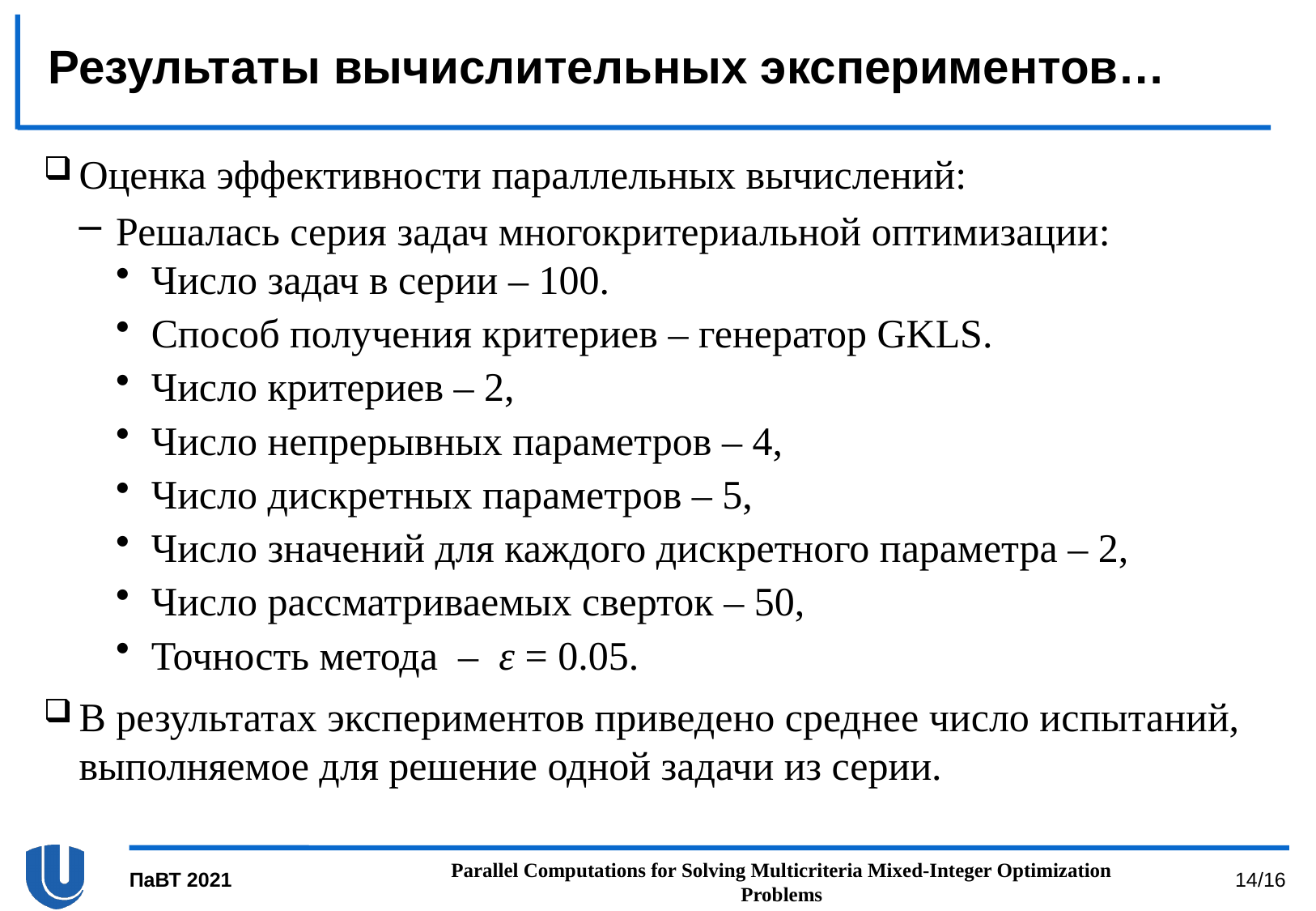

# Результаты вычислительных экспериментов…
Оценка эффективности параллельных вычислений:
Решалась серия задач многокритериальной оптимизации:
Число задач в серии – 100.
Способ получения критериев – генератор GKLS.
Число критериев – 2,
Число непрерывных параметров – 4,
Число дискретных параметров – 5,
Число значений для каждого дискретного параметра – 2,
Число рассматриваемых сверток – 50,
Точность метода  –  ε = 0.05.
В результатах экспериментов приведено среднее число испытаний, выполняемое для решение одной задачи из серии.
Parallel Computations for Solving Multicriteria Mixed-Integer Optimization Problems
ПаВТ 2021
14/16